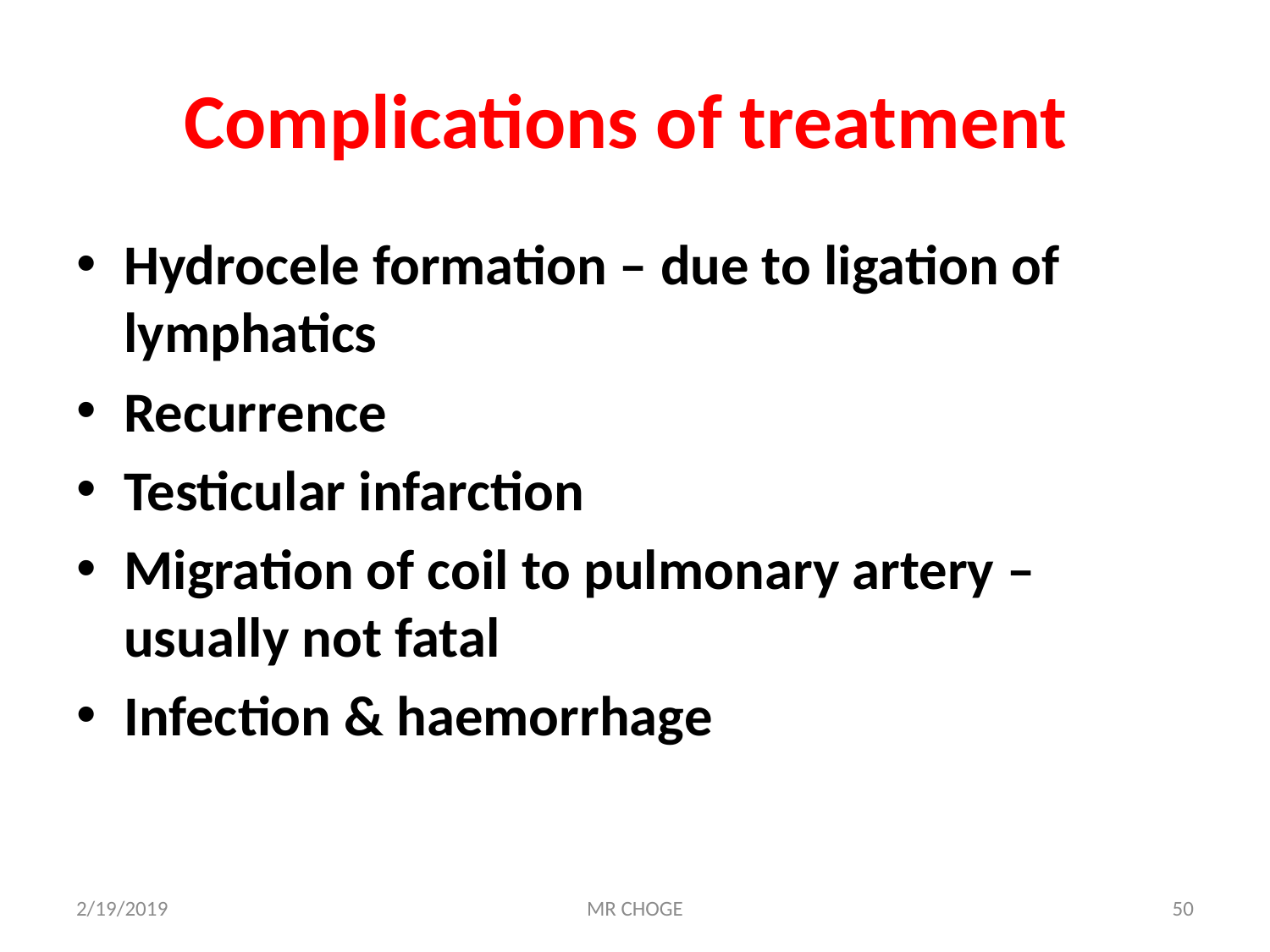

# Complications of treatment
Hydrocele formation – due to ligation of lymphatics
Recurrence
Testicular infarction
Migration of coil to pulmonary artery – usually not fatal
Infection & haemorrhage

2/19/2019
MR CHOGE
50